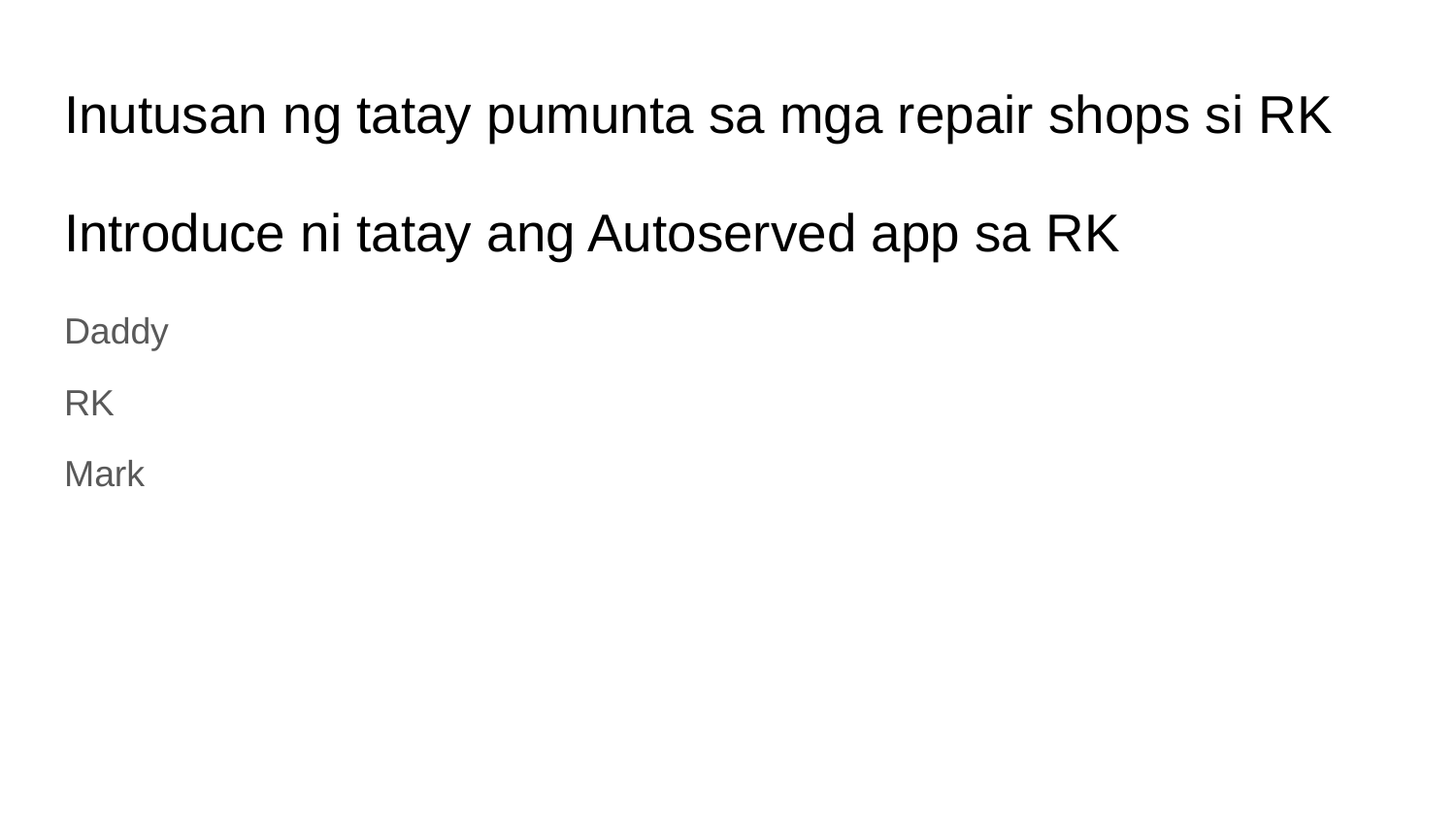

# Inutusan ng tatay pumunta sa mga repair shops si RK

Introduce ni tatay ang Autoserved app sa RK
Daddy
RK
Mark